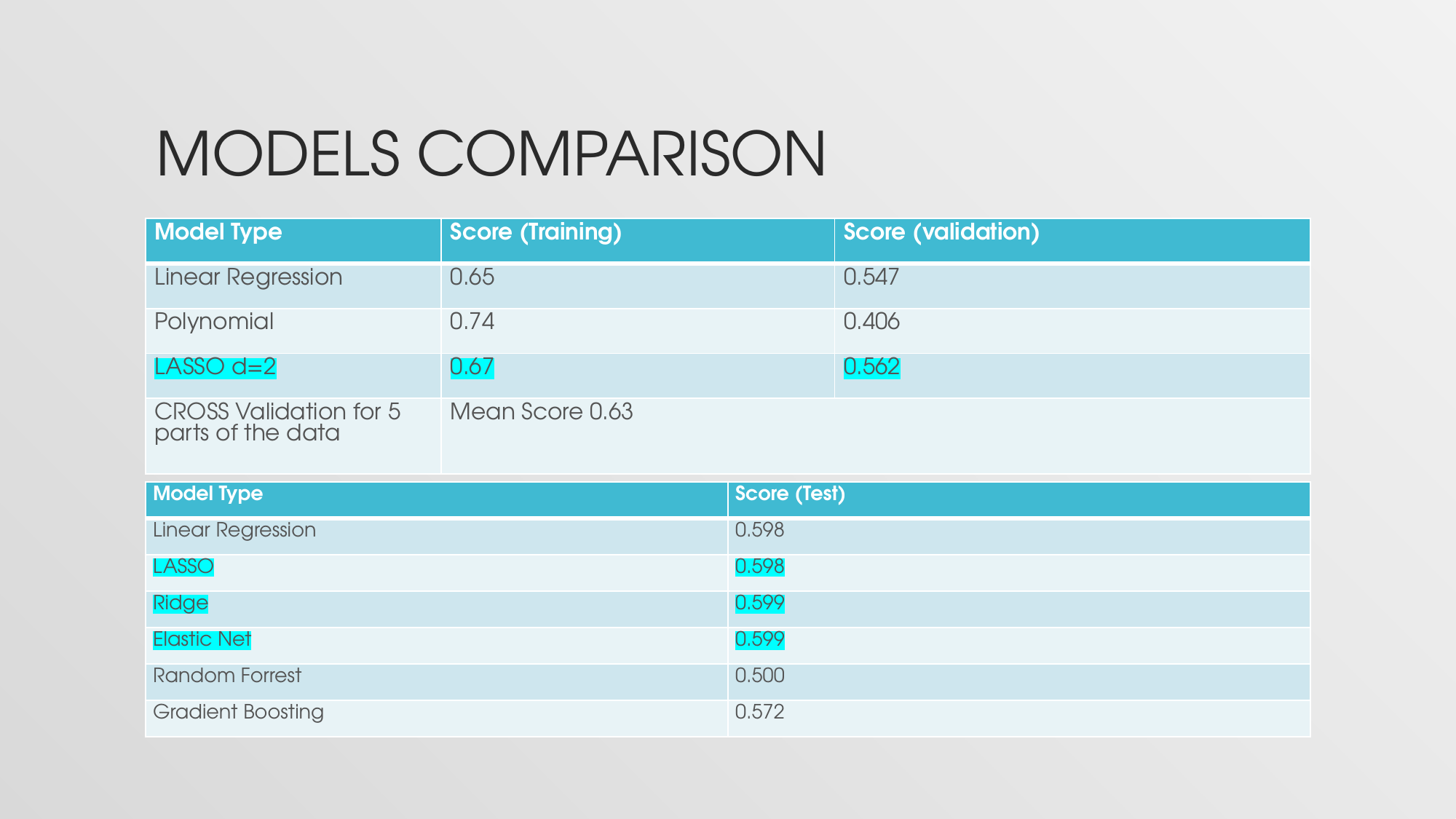

# Models Comparison
| Model Type | Score (Training) | Score (validation) |
| --- | --- | --- |
| Linear Regression | 0.65 | 0.547 |
| Polynomial | 0.74 | 0.406 |
| LASSO d=2 | 0.67 | 0.562 |
| CROSS Validation for 5 parts of the data | Mean Score 0.63 |  |
| Model Type | Score (Test) |
| --- | --- |
| Linear Regression | 0.598 |
| LASSO | 0.598 |
| Ridge | 0.599 |
| Elastic Net | 0.599 |
| Random Forrest | 0.500 |
| Gradient Boosting | 0.572 |